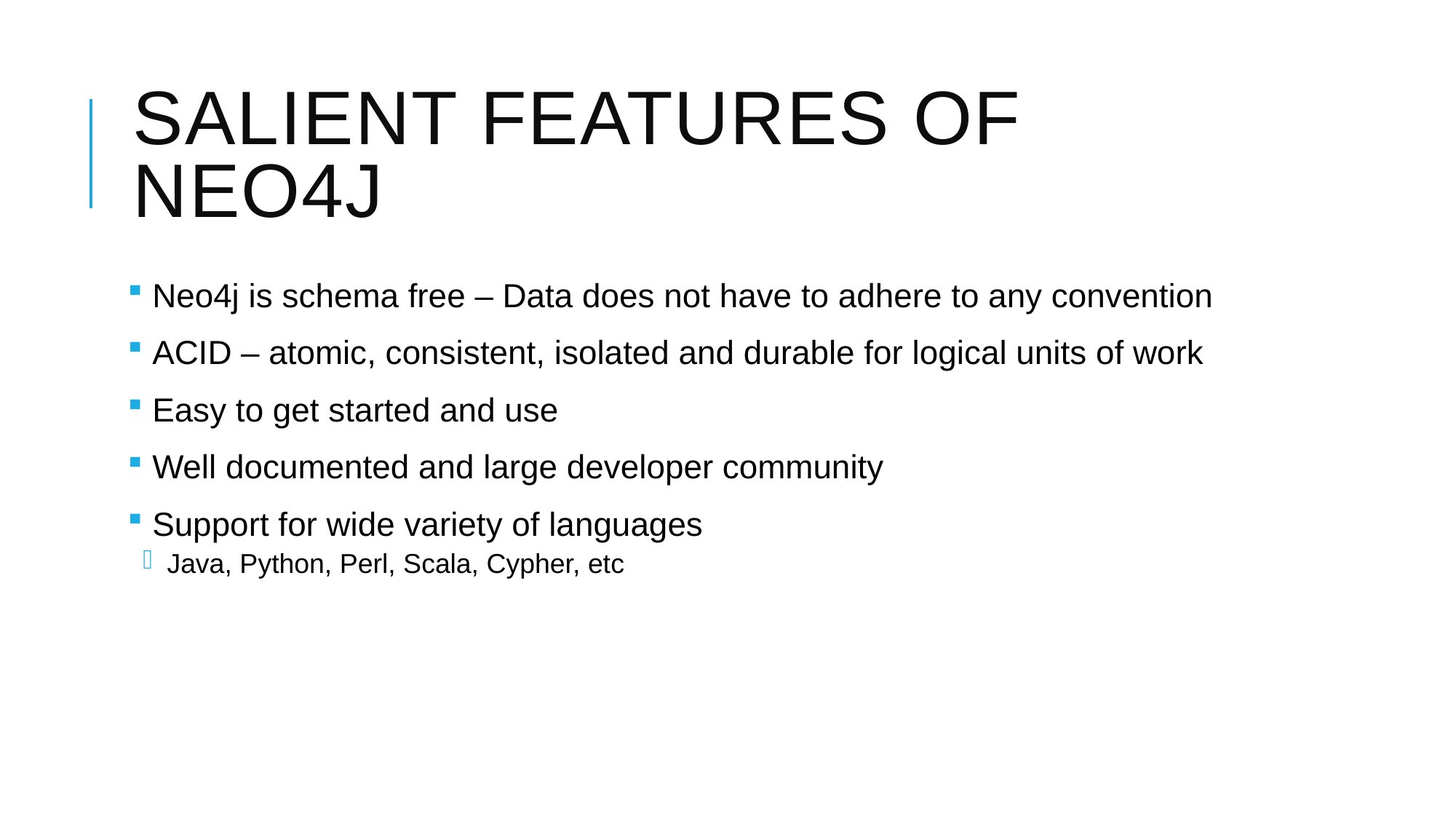

# Salient features of Neo4j
 Neo4j is schema free – Data does not have to adhere to any convention
 ACID – atomic, consistent, isolated and durable for logical units of work
 Easy to get started and use
 Well documented and large developer community
 Support for wide variety of languages
 Java, Python, Perl, Scala, Cypher, etc